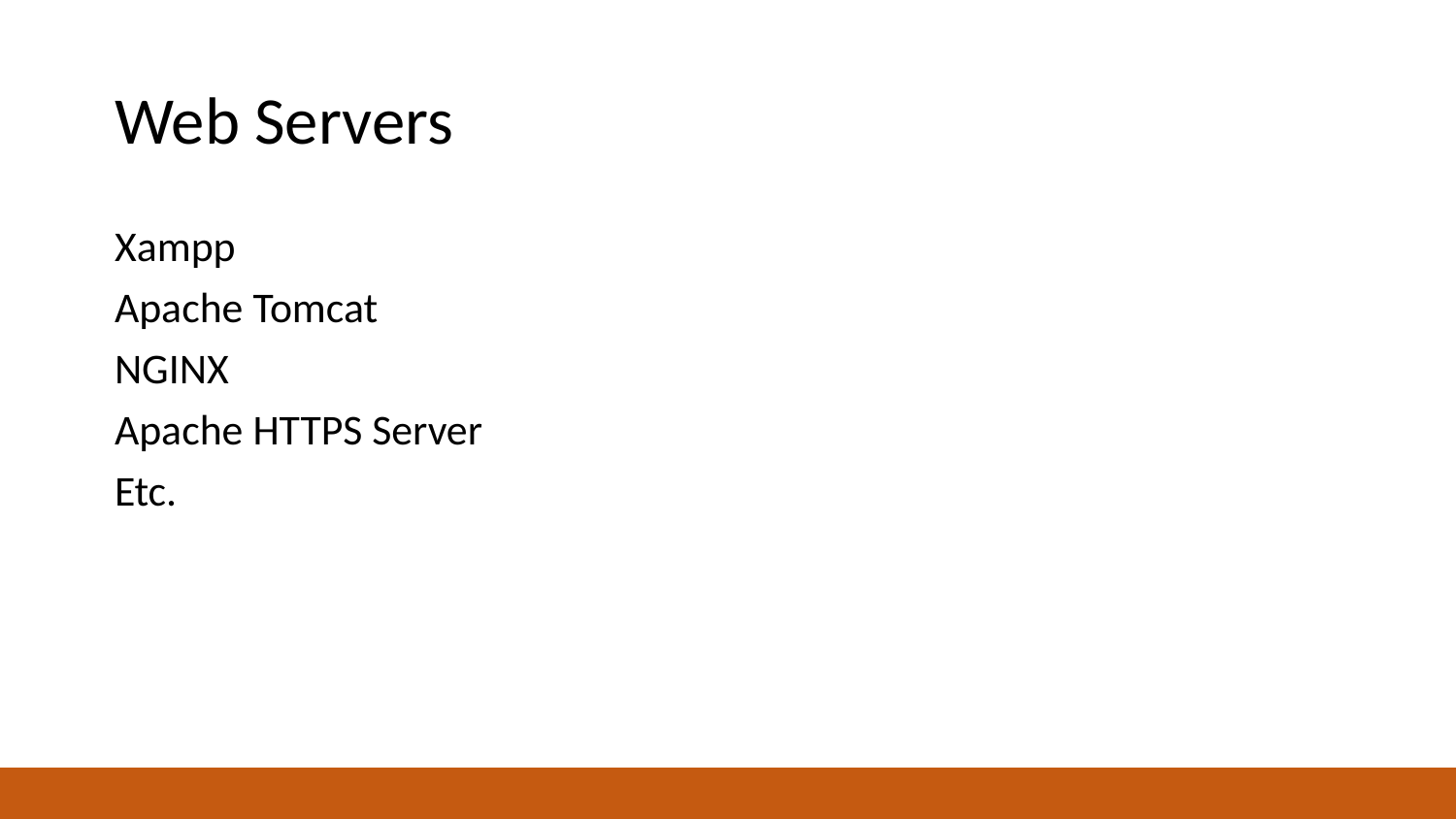

# Web Servers
Xampp
Apache Tomcat
NGINX
Apache HTTPS Server
Etc.